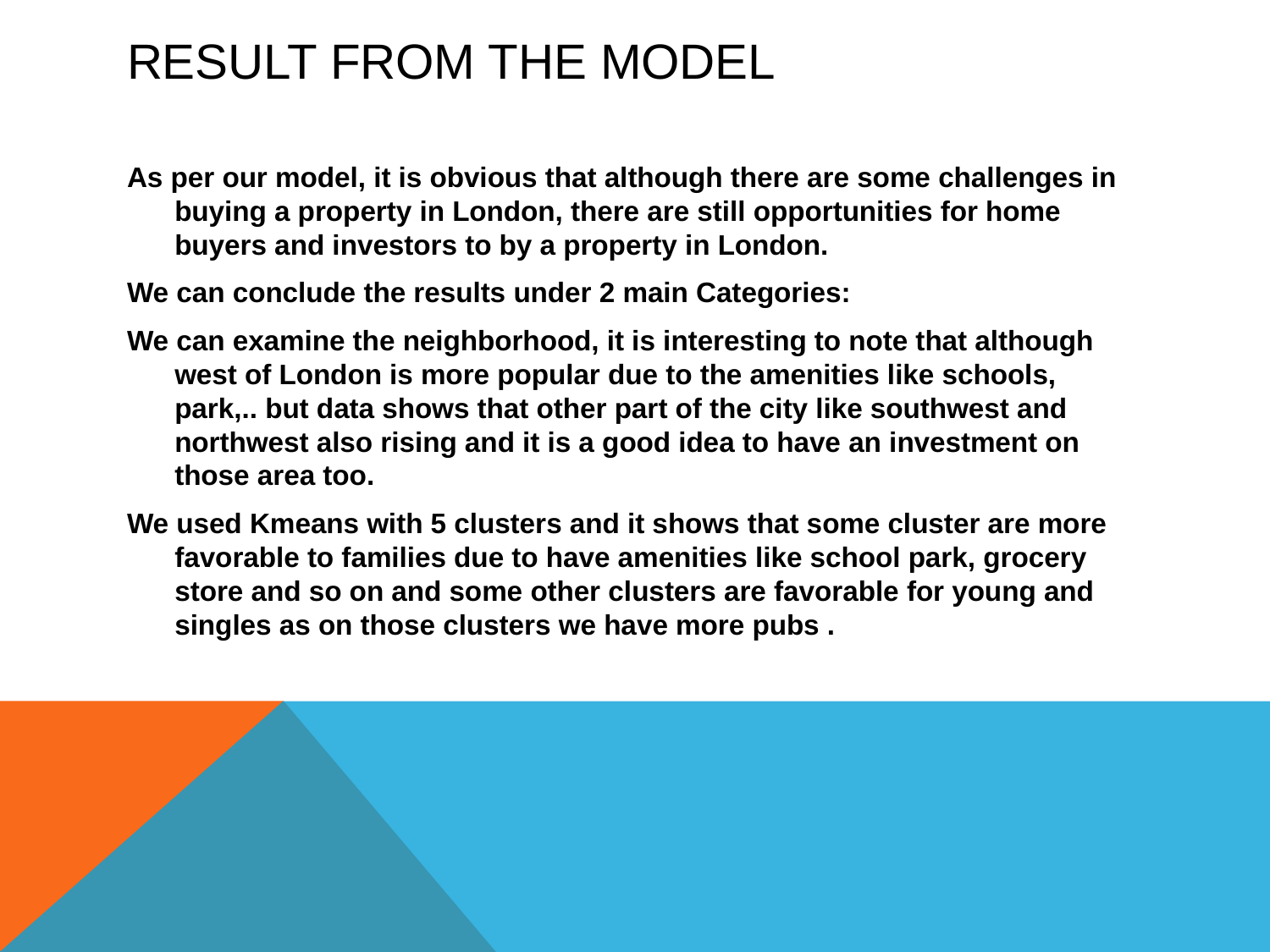

# Result from the model
As per our model, it is obvious that although there are some challenges in buying a property in London, there are still opportunities for home buyers and investors to by a property in London.
We can conclude the results under 2 main Categories:
We can examine the neighborhood, it is interesting to note that although west of London is more popular due to the amenities like schools, park,.. but data shows that other part of the city like southwest and northwest also rising and it is a good idea to have an investment on those area too.
We used Kmeans with 5 clusters and it shows that some cluster are more favorable to families due to have amenities like school park, grocery store and so on and some other clusters are favorable for young and singles as on those clusters we have more pubs .